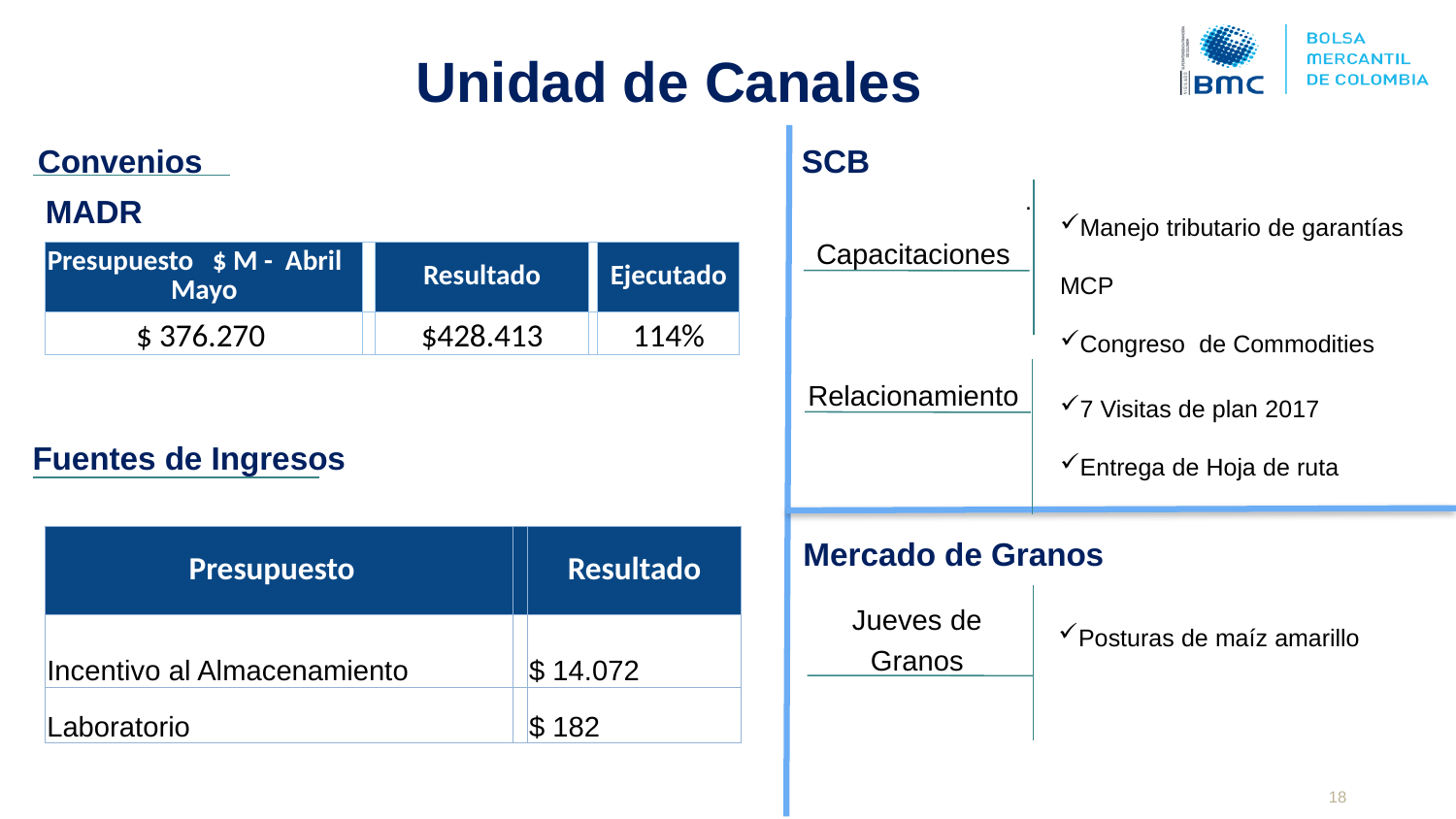

Unidad de Canales
Convenios
SCB
.
Manejo tributario de garantías MCP
Congreso  de Commodities

MADR
Capacitaciones
| Presupuesto $ M - Abril Mayo |  | Resultado |  | Ejecutado |
| --- | --- | --- | --- | --- |
| $ 376.270 |  | $428.413 |  | 114% |
7 Visitas de plan 2017
Entrega de Hoja de ruta

Relacionamiento
Fuentes de Ingresos
Mercado de Granos
| Presupuesto |  | Resultado |
| --- | --- | --- |
| Incentivo al Almacenamiento |  | $ 14.072 |
| Laboratorio |  | $ 182 |

Jueves de Granos
Posturas de maíz amarillo